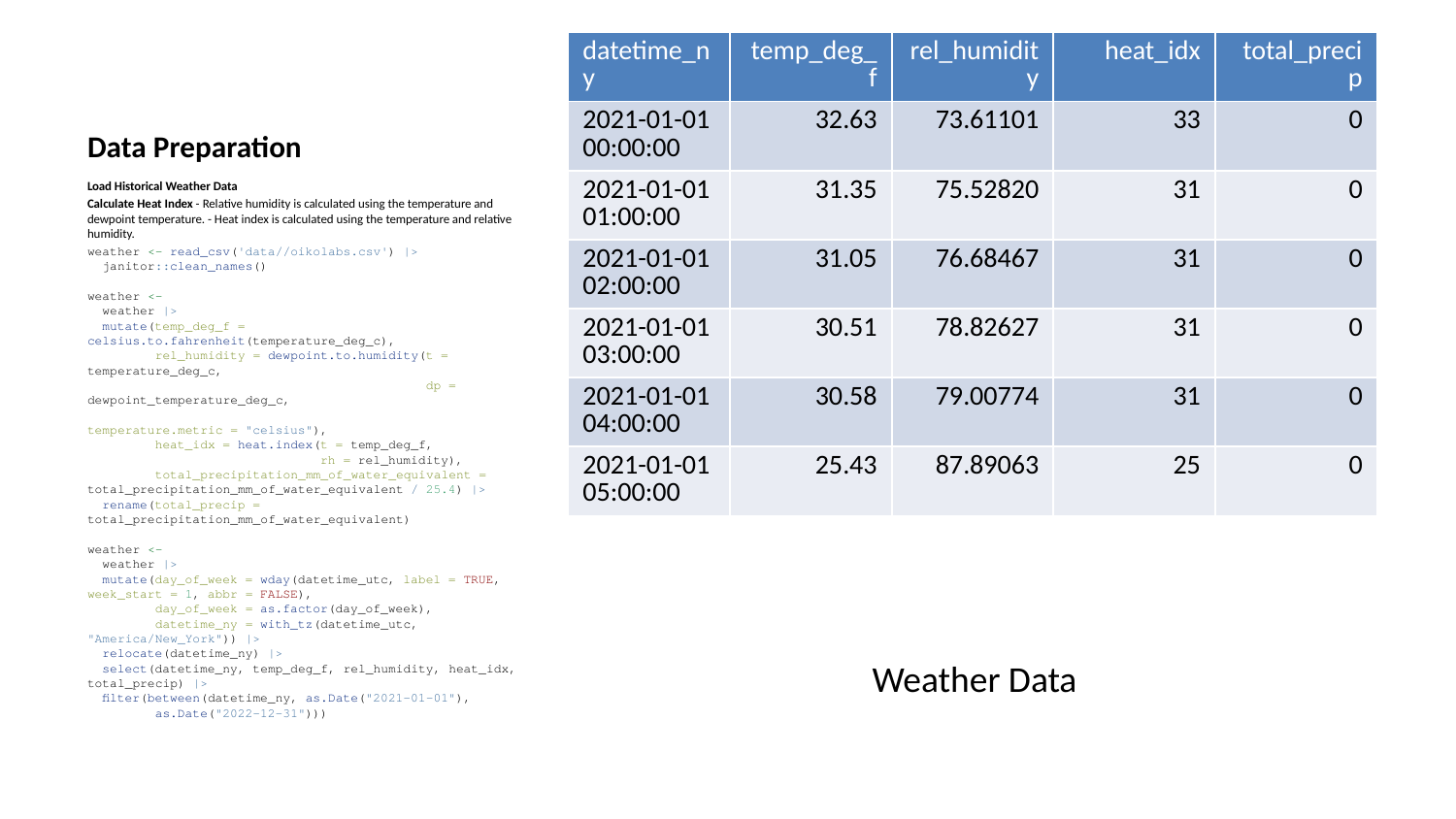

| datetime\_ny | temp\_deg\_f | rel\_humidity | heat\_idx | total\_precip |
| --- | --- | --- | --- | --- |
| 2021-01-01 00:00:00 | 32.63 | 73.61101 | 33 | 0 |
| 2021-01-01 01:00:00 | 31.35 | 75.52820 | 31 | 0 |
| 2021-01-01 02:00:00 | 31.05 | 76.68467 | 31 | 0 |
| 2021-01-01 03:00:00 | 30.51 | 78.82627 | 31 | 0 |
| 2021-01-01 04:00:00 | 30.58 | 79.00774 | 31 | 0 |
| 2021-01-01 05:00:00 | 25.43 | 87.89063 | 25 | 0 |
# Data Preparation
Load Historical Weather Data
Calculate Heat Index - Relative humidity is calculated using the temperature and dewpoint temperature. - Heat index is calculated using the temperature and relative humidity.
weather <- read_csv('data//oikolabs.csv') |>
  janitor::clean_names()
weather <-
  weather |>
  mutate(temp_deg_f = celsius.to.fahrenheit(temperature_deg_c),
         rel_humidity = dewpoint.to.humidity(t = temperature_deg_c,
                                             dp = dewpoint_temperature_deg_c,
                                             temperature.metric = "celsius"),
         heat_idx = heat.index(t = temp_deg_f,
                               rh = rel_humidity),
         total_precipitation_mm_of_water_equivalent = total_precipitation_mm_of_water_equivalent / 25.4) |>
  rename(total_precip = total_precipitation_mm_of_water_equivalent)
weather <-
  weather |>
  mutate(day_of_week = wday(datetime_utc, label = TRUE, week_start = 1, abbr = FALSE),
         day_of_week = as.factor(day_of_week),
         datetime_ny = with_tz(datetime_utc, "America/New_York")) |>
  relocate(datetime_ny) |>
  select(datetime_ny, temp_deg_f, rel_humidity, heat_idx, total_precip) |>
  filter(between(datetime_ny, as.Date("2021-01-01"),
         as.Date("2022-12-31")))
Weather Data